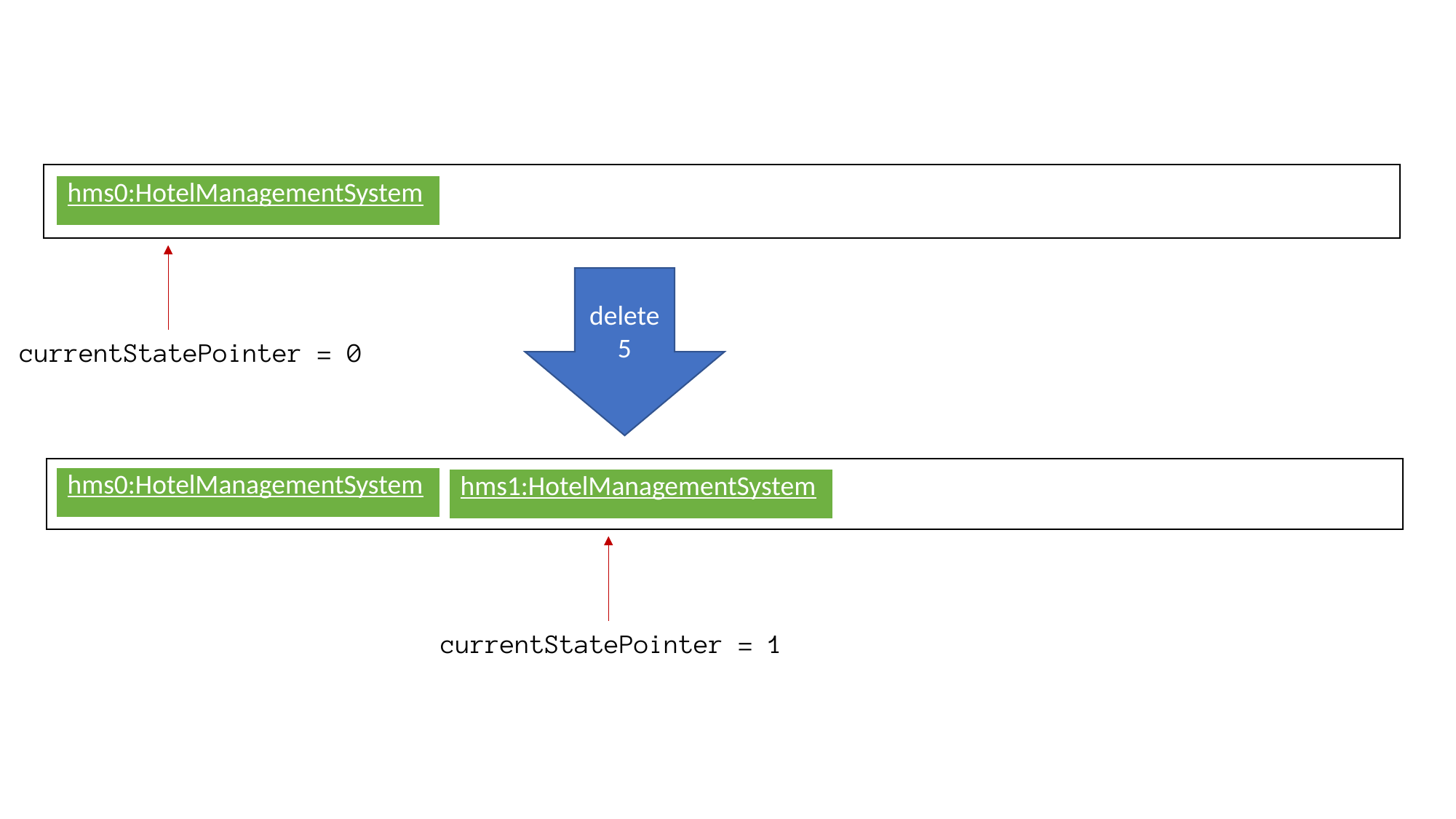

| hms0:HotelManagementSystem |
| --- |
delete 5
currentStatePointer = 0

| hms0:HotelManagementSystem |
| --- |
| hms1:HotelManagementSystem |
| --- |
currentStatePointer = 1